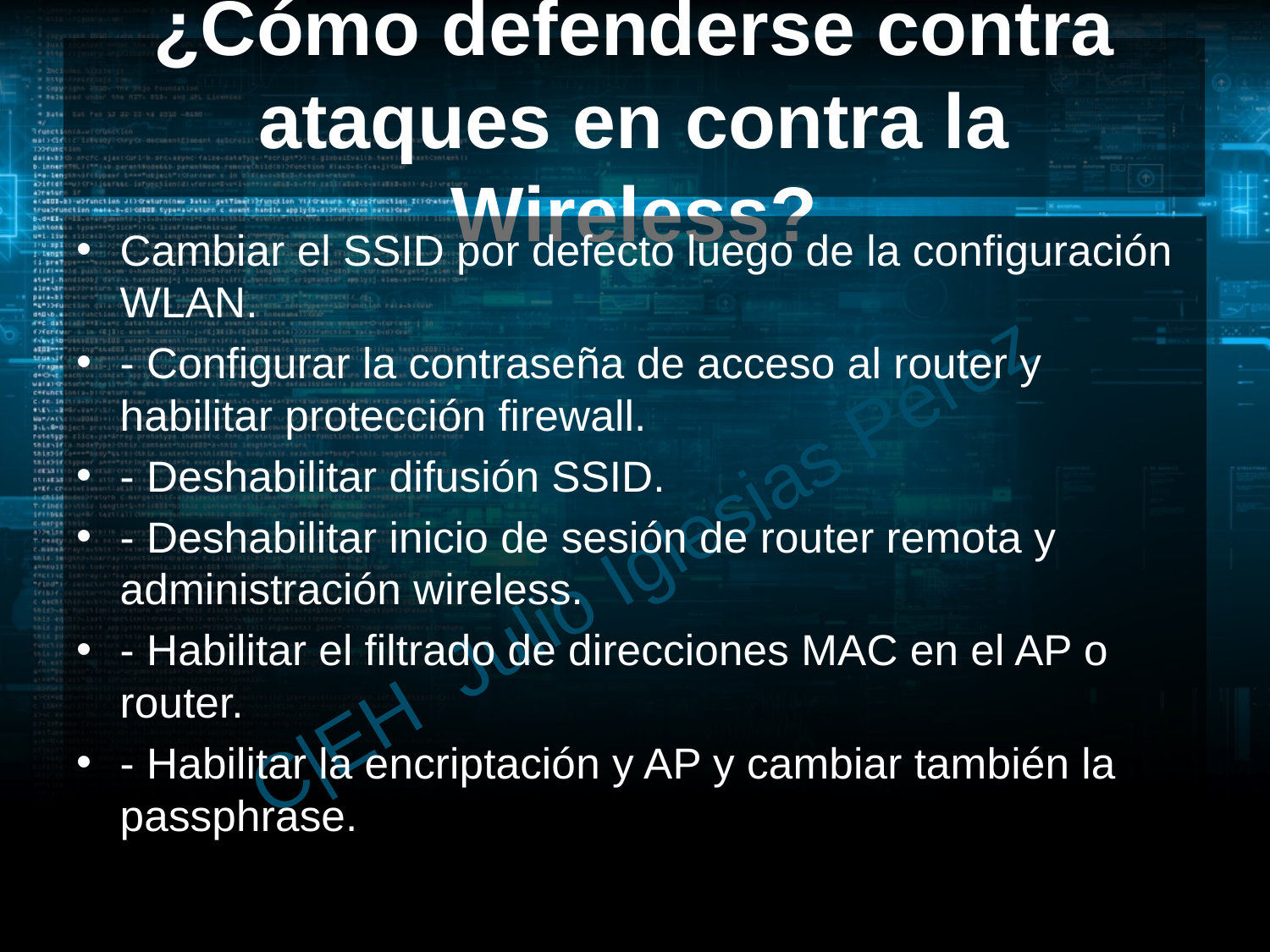

# ¿Cómo defenderse contra ataques en contra la Wireless?
Cambiar el SSID por defecto luego de la configuración WLAN.
- Configurar la contraseña de acceso al router y habilitar protección firewall.
- Deshabilitar difusión SSID.
- Deshabilitar inicio de sesión de router remota y administración wireless.
- Habilitar el filtrado de direcciones MAC en el AP o router.
- Habilitar la encriptación y AP y cambiar también la passphrase.
C|EH  Julio Iglesias Pérez